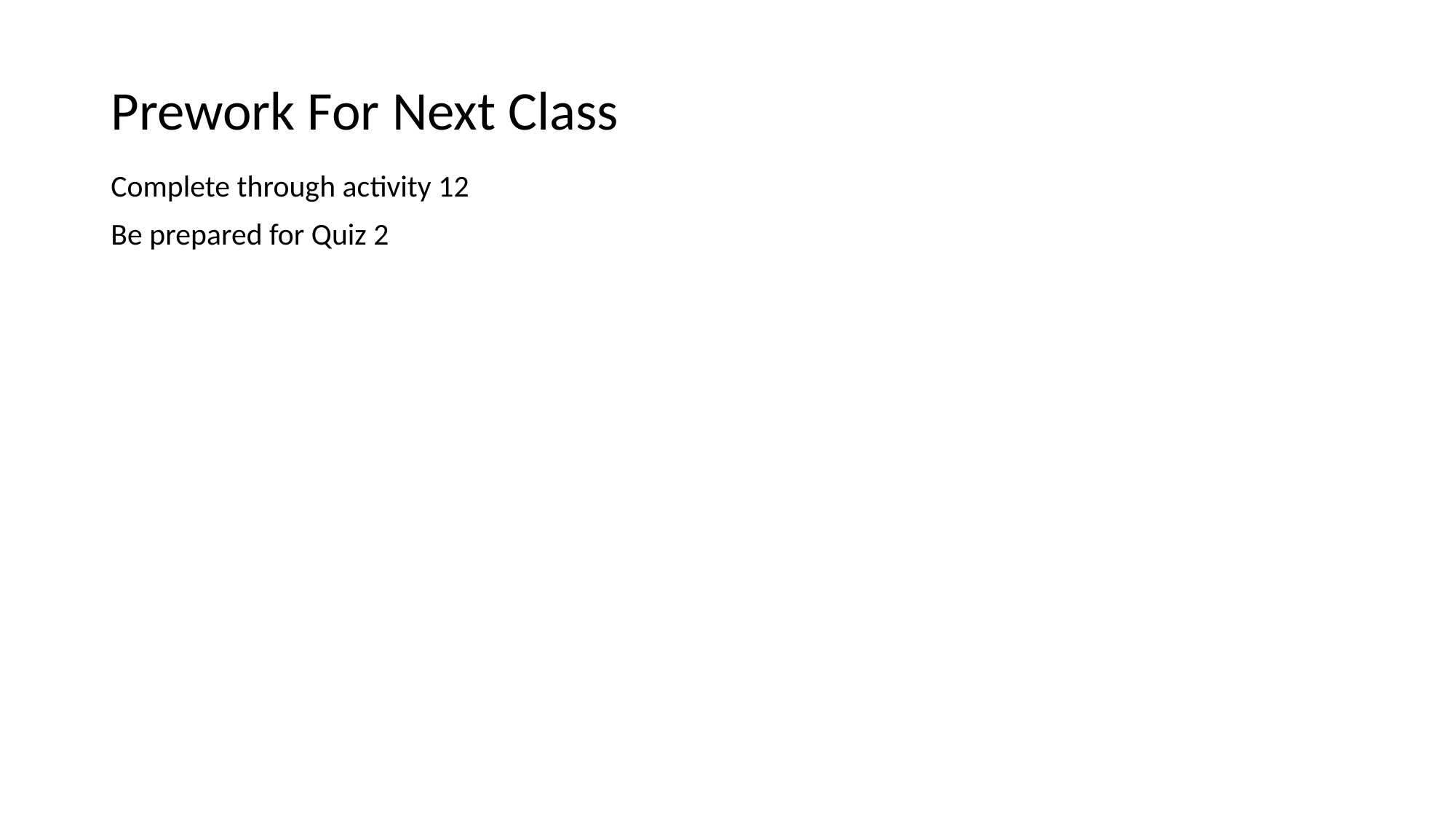

# Prework For Next Class
Complete through activity 12
Be prepared for Quiz 2